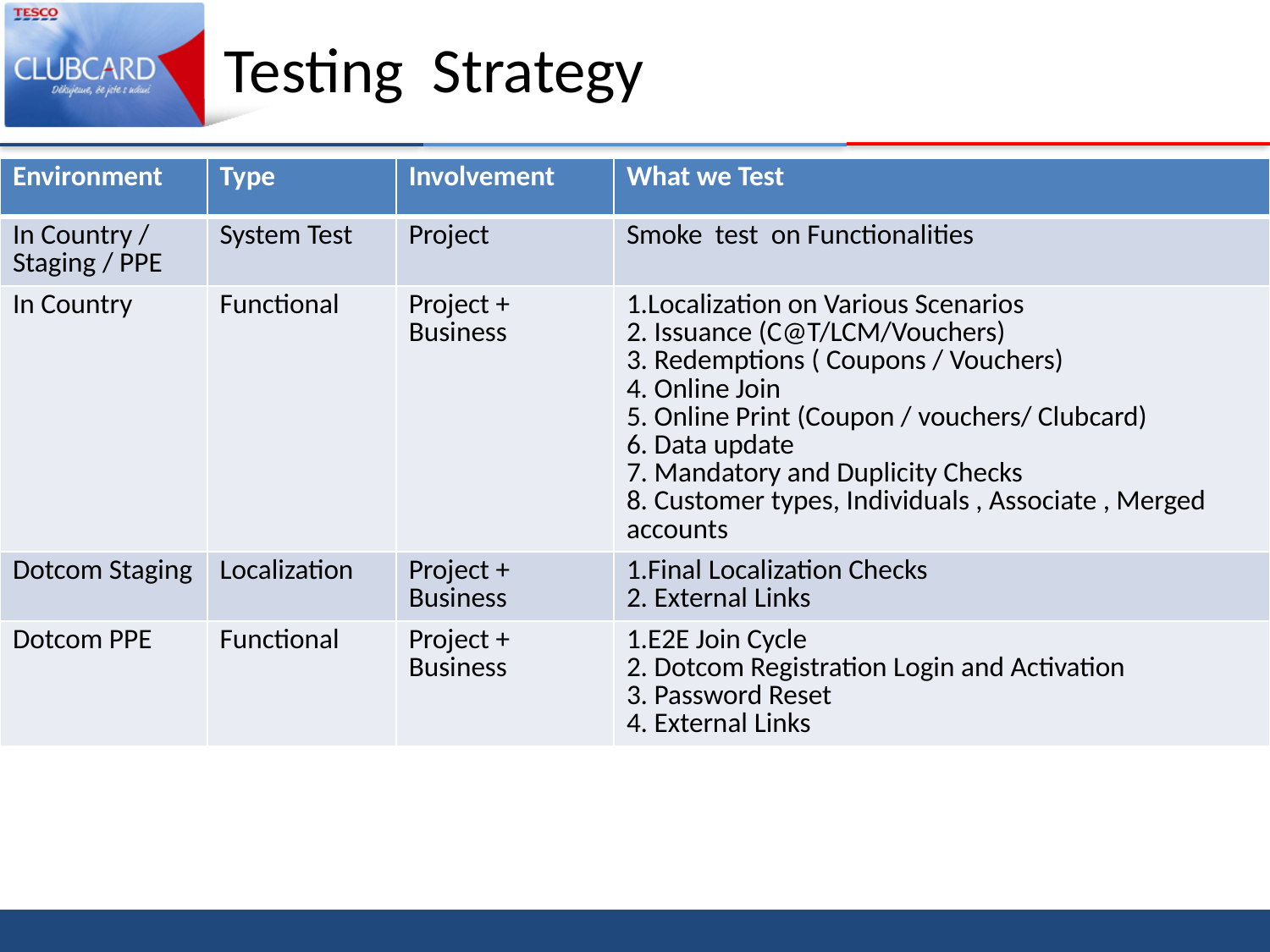

# Testing  Strategy
| Environment | Type | Involvement | What we Test |
| --- | --- | --- | --- |
| In Country / Staging / PPE | System Test | Project | Smoke test on Functionalities |
| In Country | Functional | Project + Business | 1.Localization on Various Scenarios 2. Issuance (C@T/LCM/Vouchers) 3. Redemptions ( Coupons / Vouchers) 4. Online Join 5. Online Print (Coupon / vouchers/ Clubcard) 6. Data update 7. Mandatory and Duplicity Checks 8. Customer types, Individuals , Associate , Merged accounts |
| Dotcom Staging | Localization | Project + Business | 1.Final Localization Checks 2. External Links |
| Dotcom PPE | Functional | Project + Business | 1.E2E Join Cycle 2. Dotcom Registration Login and Activation 3. Password Reset 4. External Links |